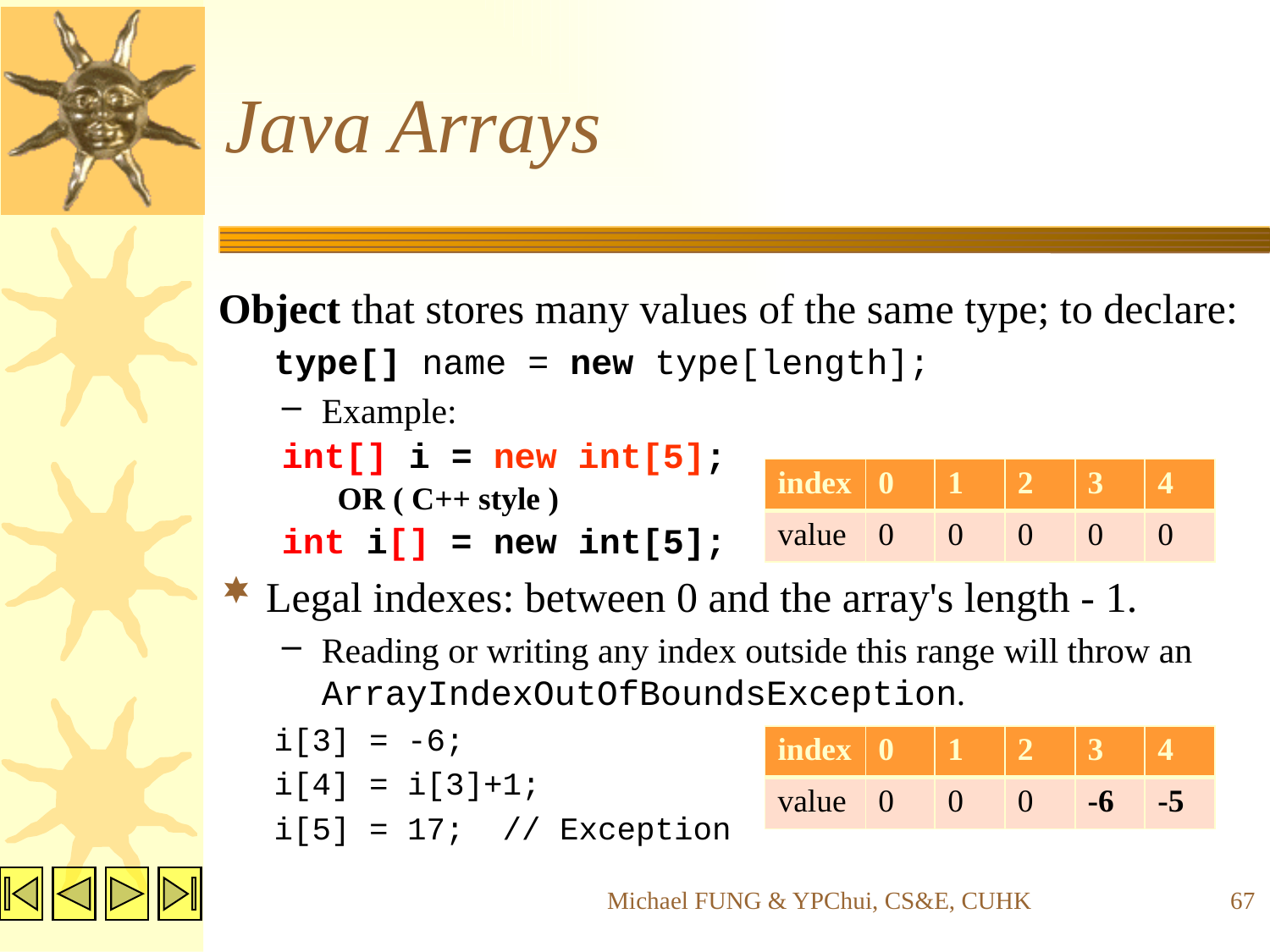

# Java Arrays
Object that stores many values of the same type; to declare:
type[] name = new type[length];
Example:
int[] i = new int[5];
OR ( C++ style )
int i[] = new int[5];
Legal indexes: between 0 and the array's length - 1.
Reading or writing any index outside this range will throw an ArrayIndexOutOfBoundsException.
i[3] = -6;
i[4] = i[3]+1;
i[5] = 17;  // Exception
| index | 0 | 1 | 2 | 3 | 4 |
| --- | --- | --- | --- | --- | --- |
| value | 0 | 0 | 0 | 0 | 0 |
| index | 0 | 1 | 2 | 3 | 4 |
| --- | --- | --- | --- | --- | --- |
| value | 0 | 0 | 0 | -6 | -5 |
Michael FUNG & YPChui, CS&E, CUHK
67